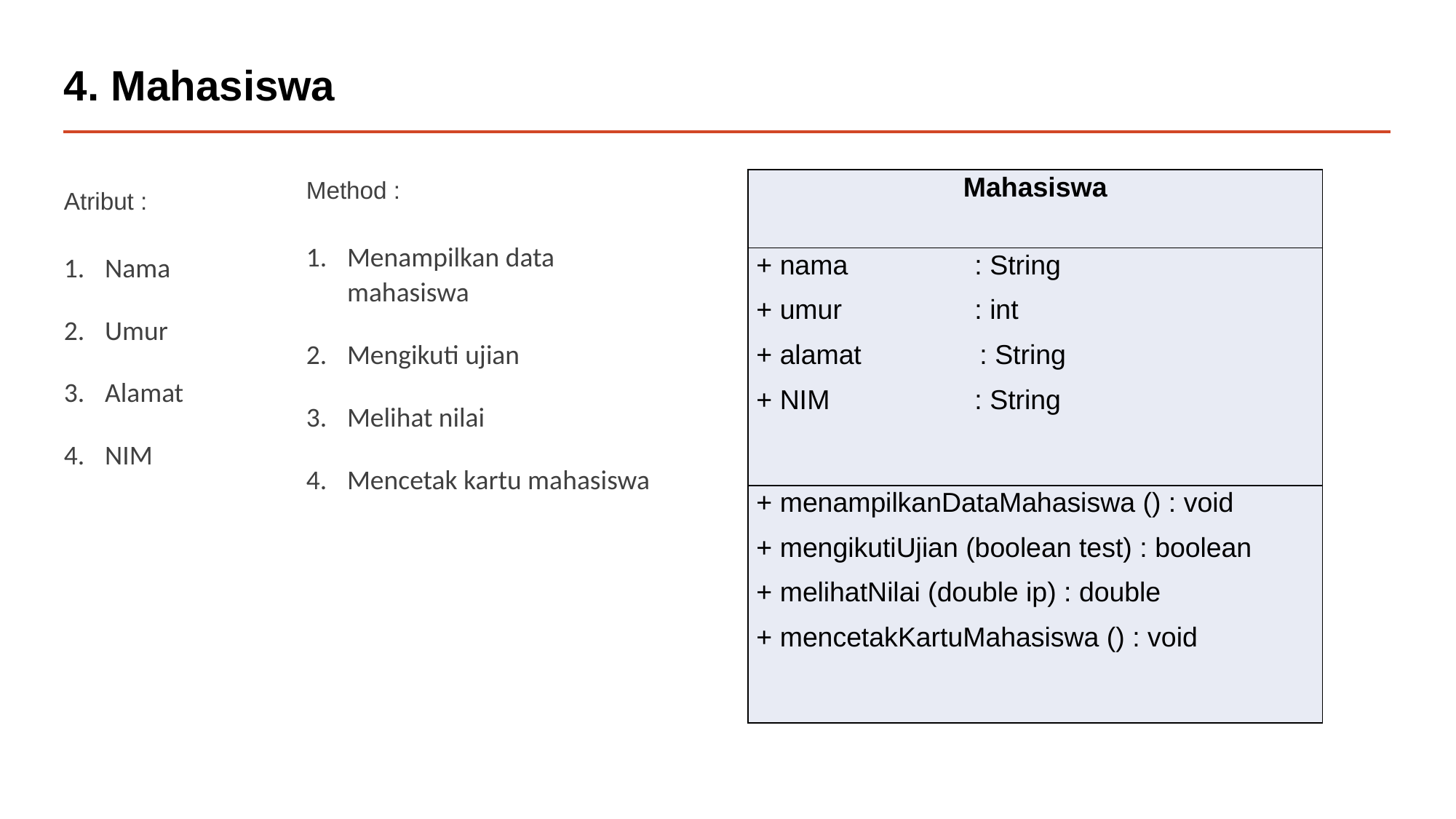

# 4. Mahasiswa
Method :
Menampilkan data mahasiswa
Mengikuti ujian
Melihat nilai
Mencetak kartu mahasiswa

| Mahasiswa |
| --- |
| + nama : String + umur : int + alamat : String + NIM : String |
| + menampilkanDataMahasiswa () : void + mengikutiUjian (boolean test) : boolean + melihatNilai (double ip) : double + mencetakKartuMahasiswa () : void |
Atribut :
Nama
Umur
Alamat
NIM